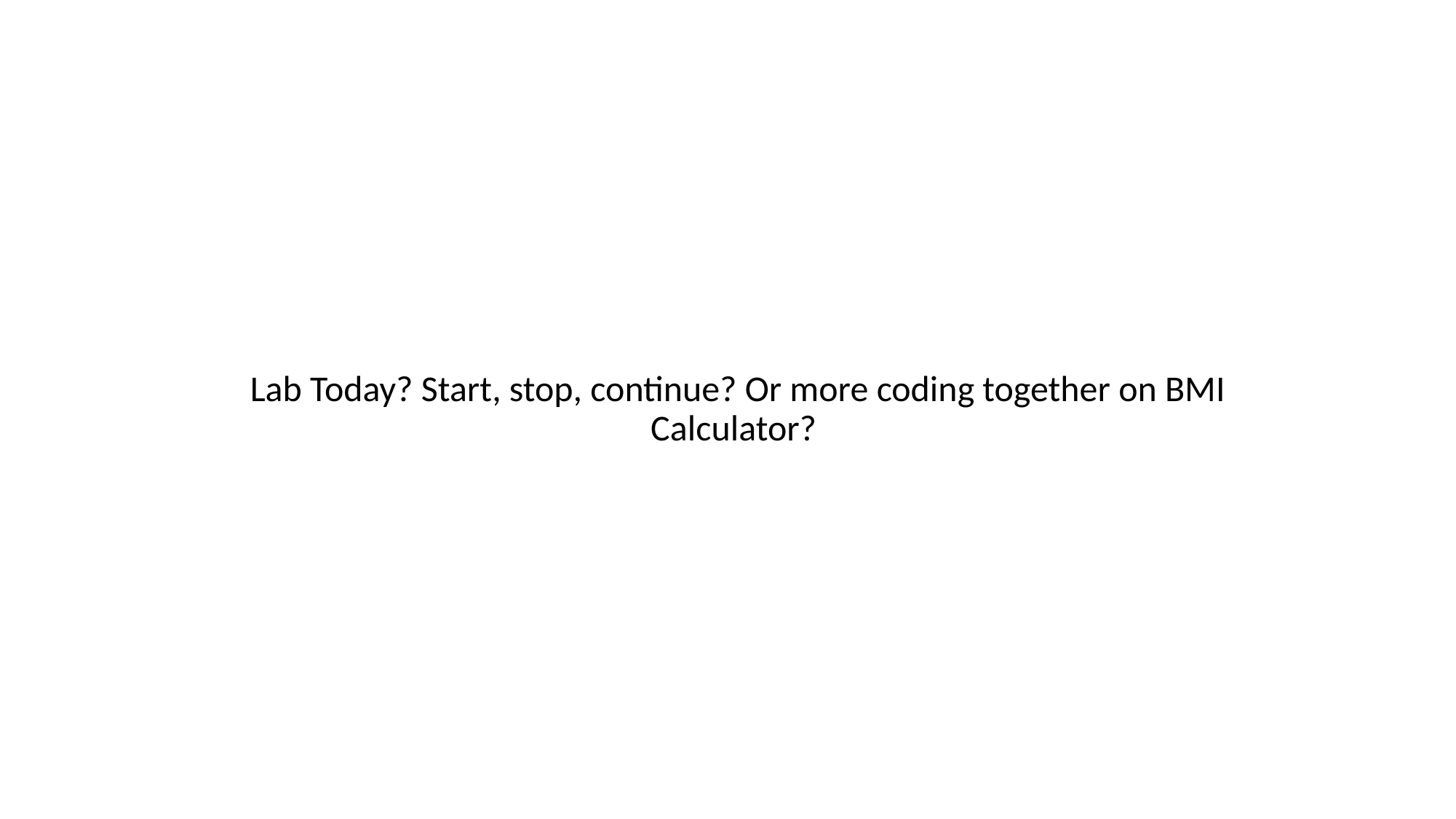

# Lab Today? Start, stop, continue? Or more coding together on BMI Calculator?